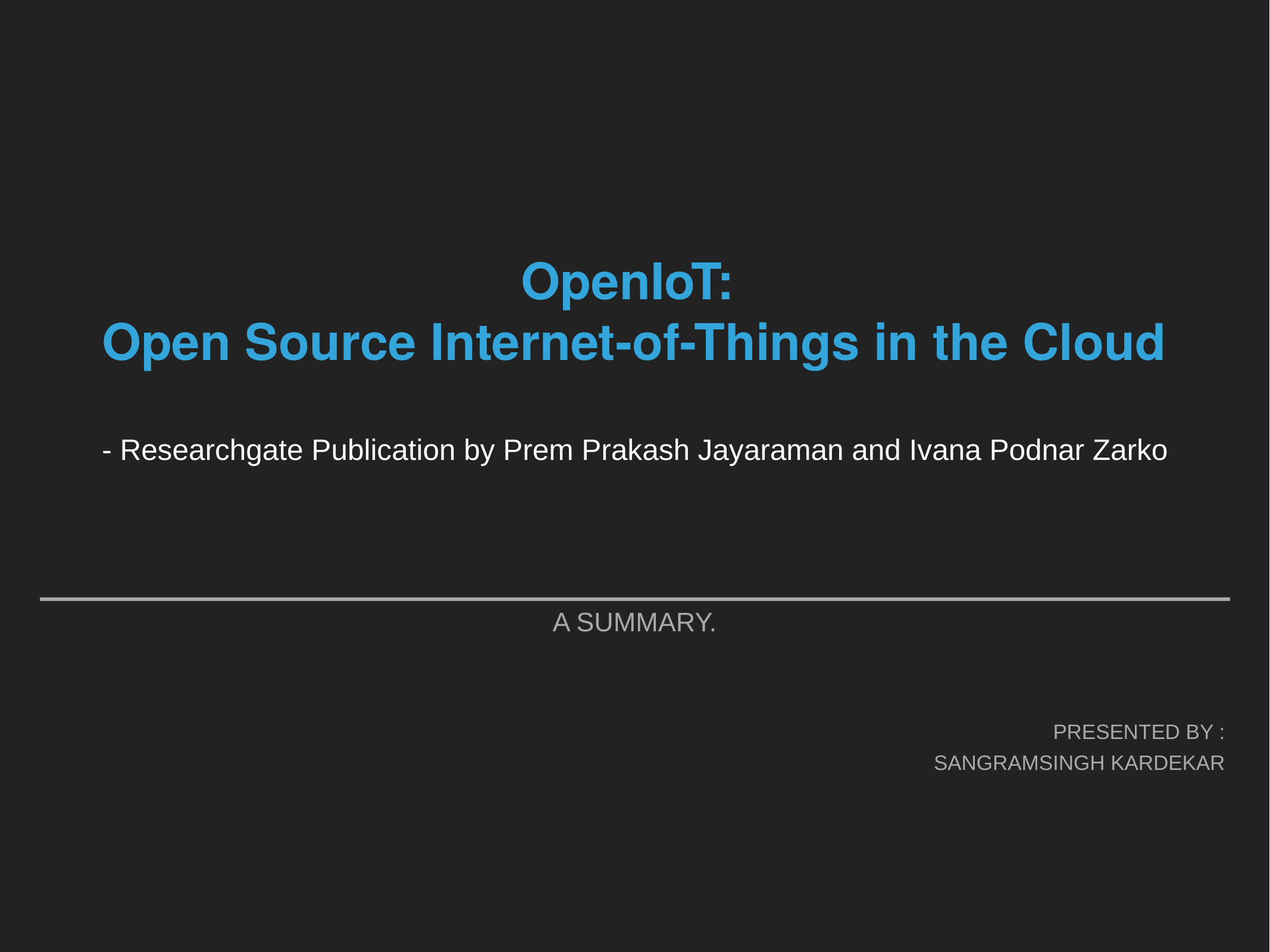

# OpenIoT:
Open Source Internet-of-Things in the Cloud

- Researchgate Publication by Prem Prakash Jayaraman and Ivana Podnar Zarko
A summary.

                                                                                            Presented by :
                                                                                                            Sangramsingh Kardekar